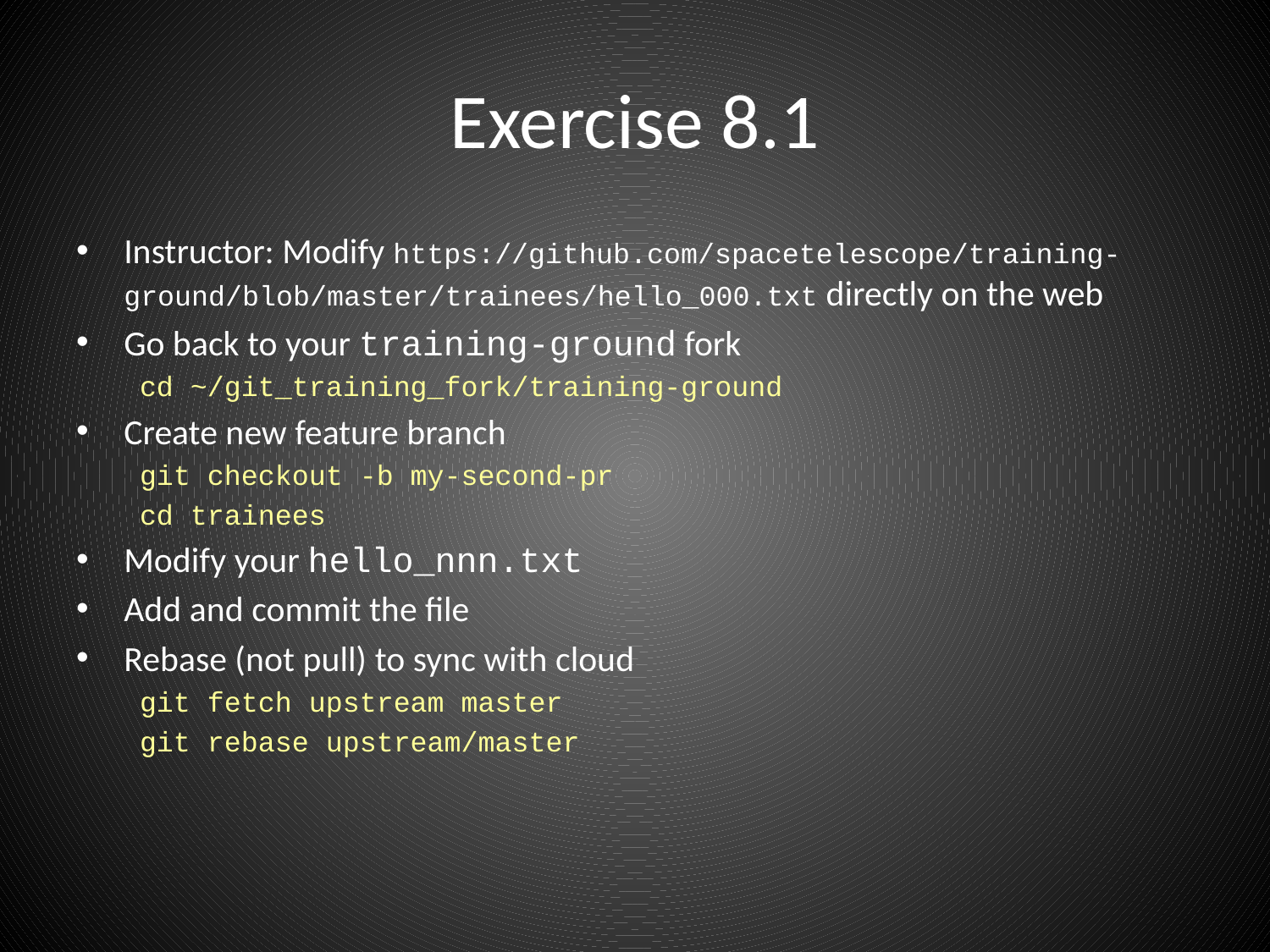

# Exercise 8.1
Instructor: Modify https://github.com/spacetelescope/training-ground/blob/master/trainees/hello_000.txt directly on the web
Go back to your training-ground fork
cd ~/git_training_fork/training-ground
Create new feature branch
git checkout -b my-second-pr
cd trainees
Modify your hello_nnn.txt
Add and commit the file
Rebase (not pull) to sync with cloud
git fetch upstream master
git rebase upstream/master